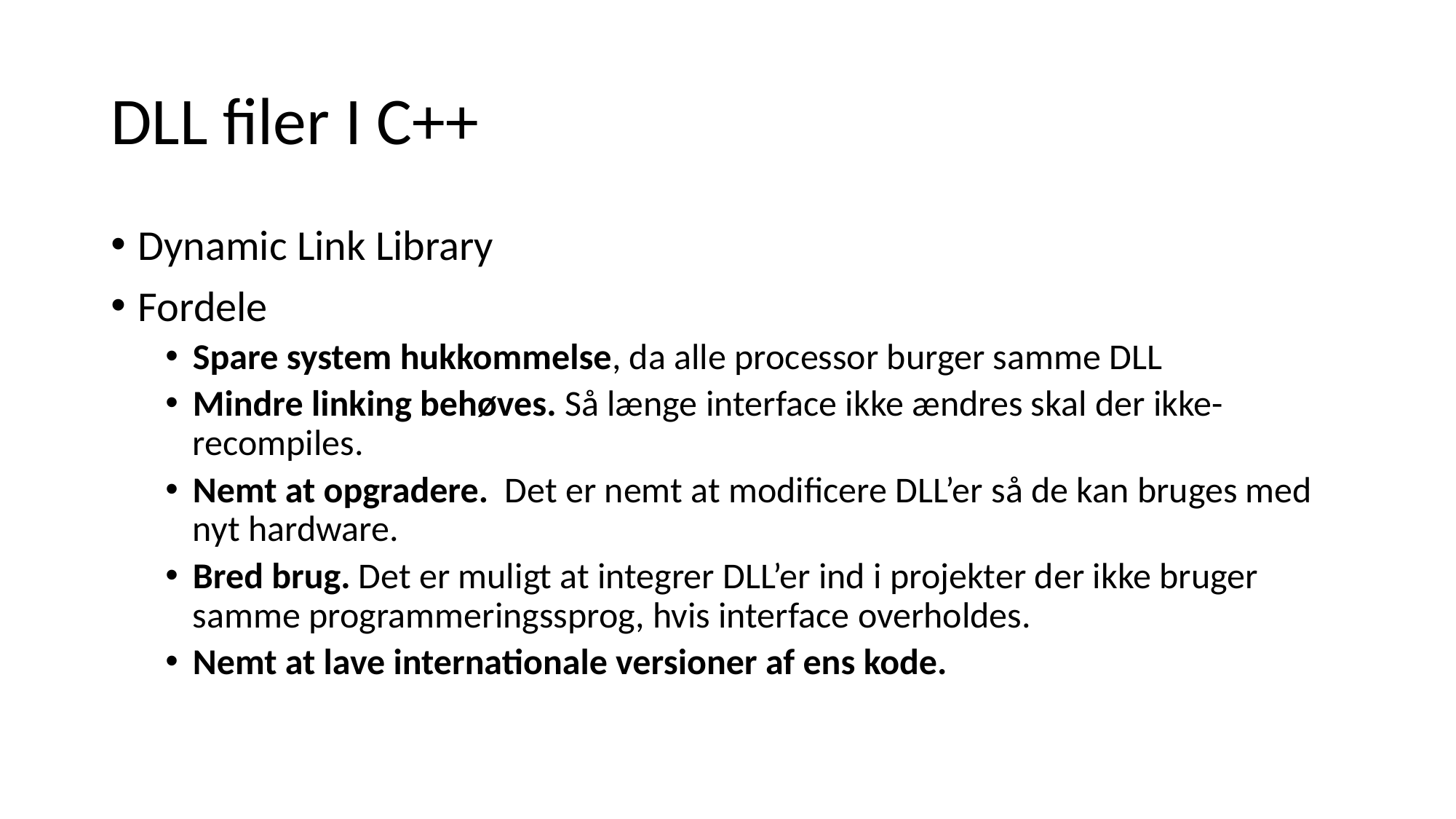

# DLL filer I C++
Dynamic Link Library
Fordele
Spare system hukkommelse, da alle processor burger samme DLL
Mindre linking behøves. Så længe interface ikke ændres skal der ikke-recompiles.
Nemt at opgradere.  Det er nemt at modificere DLL’er så de kan bruges med nyt hardware.
Bred brug. Det er muligt at integrer DLL’er ind i projekter der ikke bruger samme programmeringssprog, hvis interface overholdes.
Nemt at lave internationale versioner af ens kode.